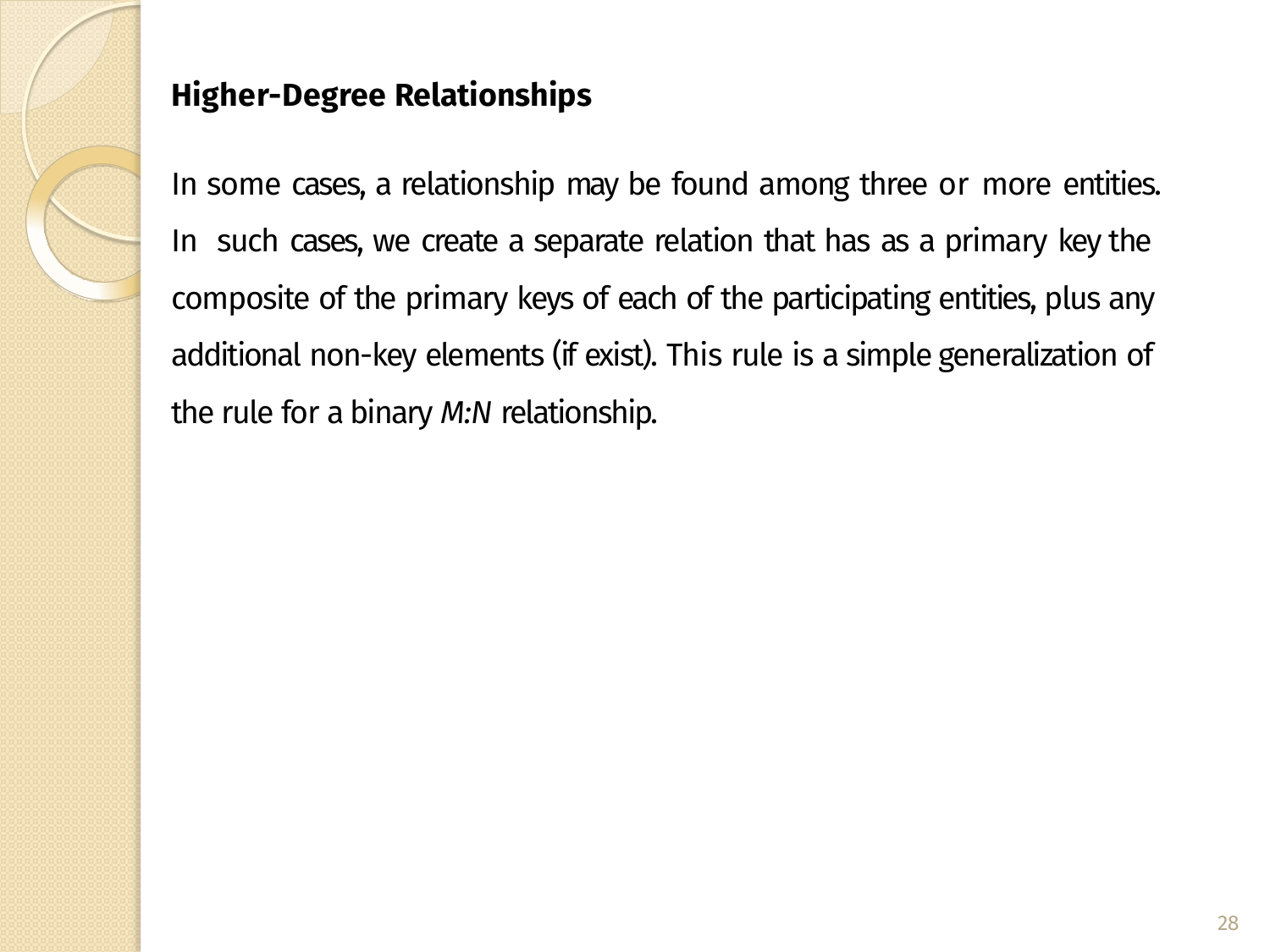

Higher-Degree Relationships
In some cases, a relationship may be found among three or more entities. In  such cases, we create a separate relation that has as a primary key the  composite of the primary keys of each of the participating entities, plus any  additional non-key elements (if exist). This rule is a simple generalization of  the rule for a binary M:N relationship.
28